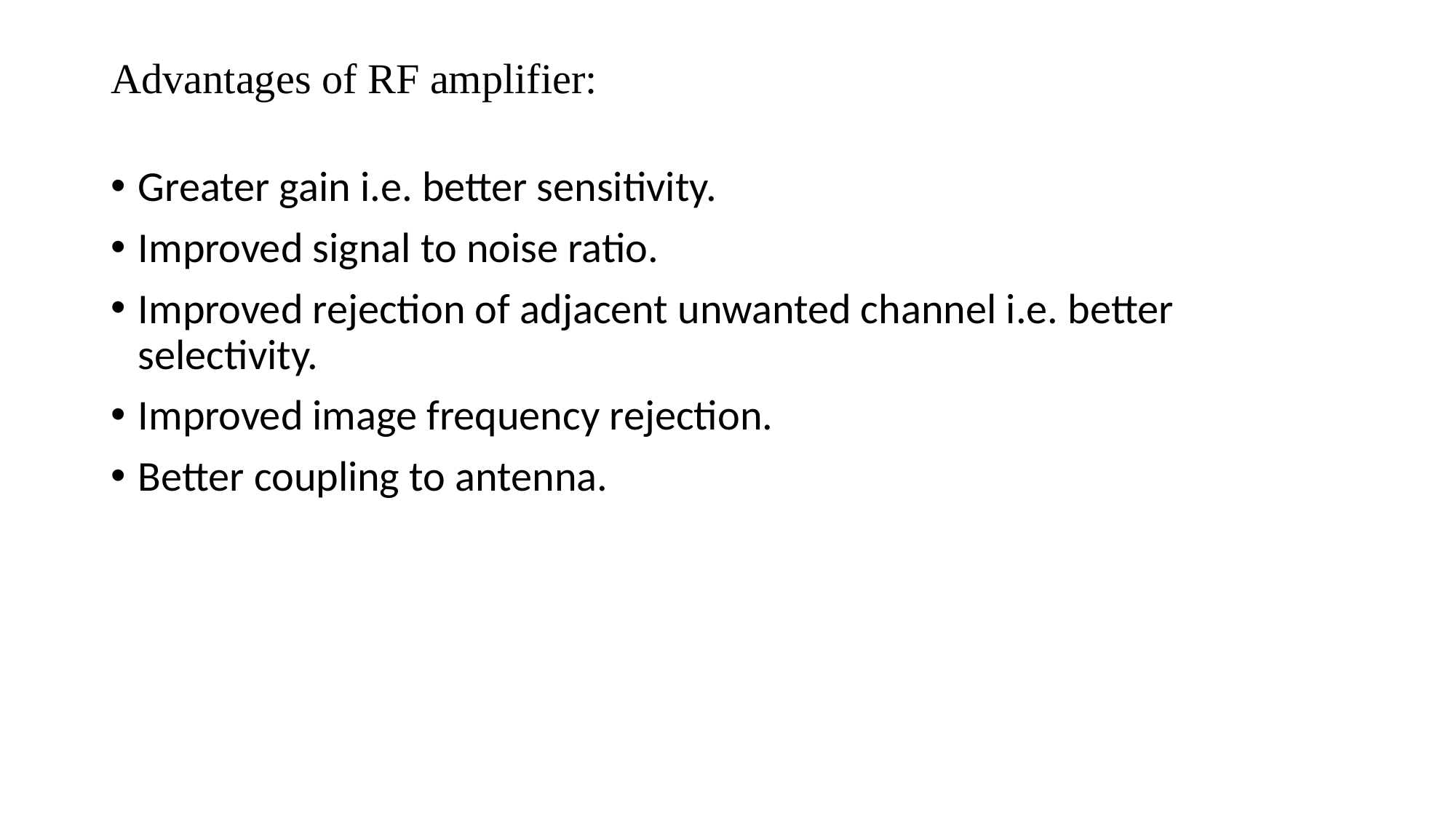

# Advantages of RF amplifier:
Greater gain i.e. better sensitivity.
Improved signal to noise ratio.
Improved rejection of adjacent unwanted channel i.e. better selectivity.
Improved image frequency rejection.
Better coupling to antenna.